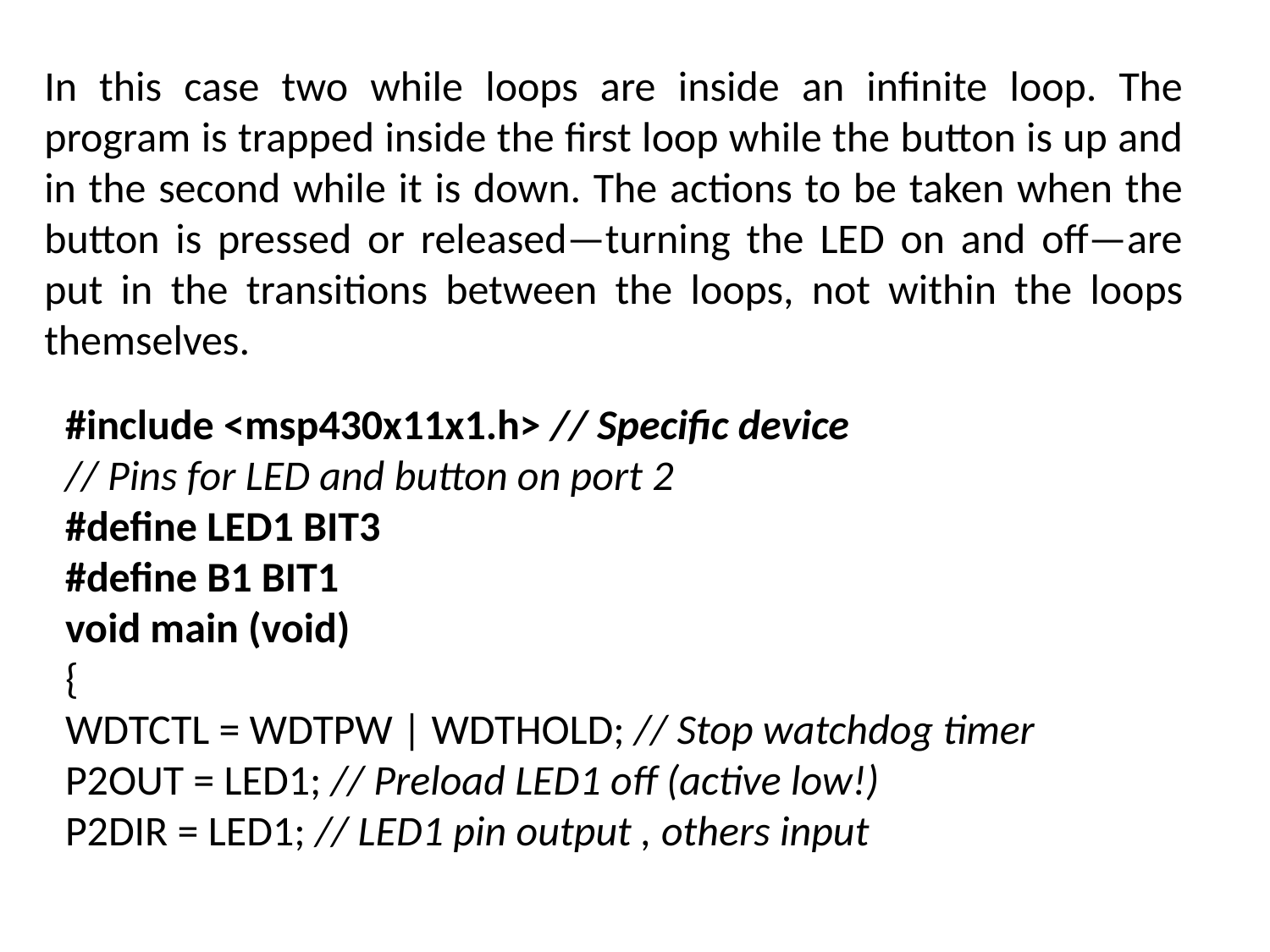

In this case two while loops are inside an infinite loop. The program is trapped inside the first loop while the button is up and in the second while it is down. The actions to be taken when the button is pressed or released—turning the LED on and off—are put in the transitions between the loops, not within the loops themselves.
#include <msp430x11x1.h> // Specific device
// Pins for LED and button on port 2
#define LED1 BIT3
#define B1 BIT1
void main (void)
{
WDTCTL = WDTPW | WDTHOLD; // Stop watchdog timer
P2OUT = LED1; // Preload LED1 off (active low!)
P2DIR = LED1; // LED1 pin output , others input